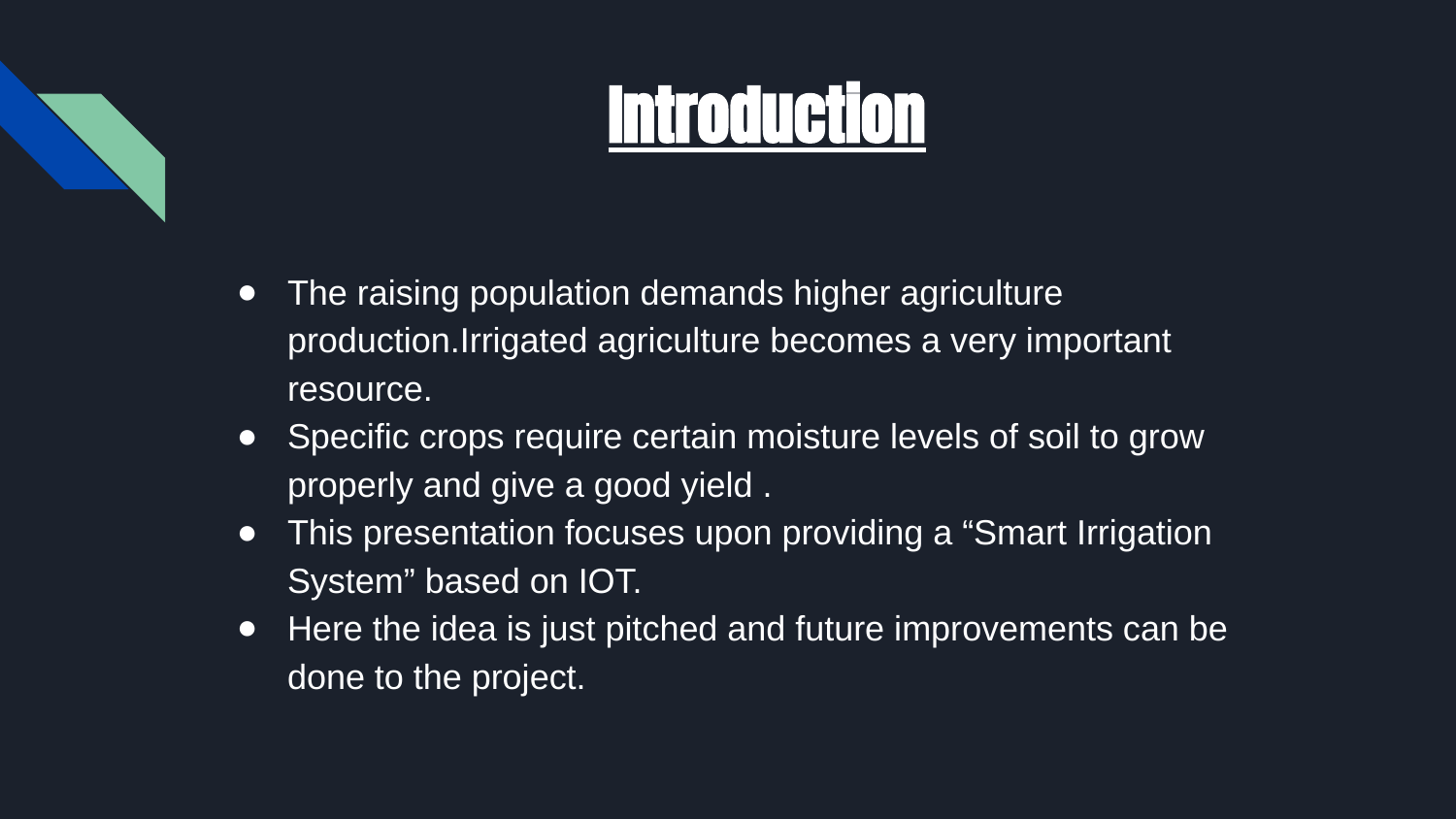

# Introduction
The raising population demands higher agriculture production.Irrigated agriculture becomes a very important resource.
Specific crops require certain moisture levels of soil to grow properly and give a good yield .
This presentation focuses upon providing a “Smart Irrigation System” based on IOT.
Here the idea is just pitched and future improvements can be done to the project.